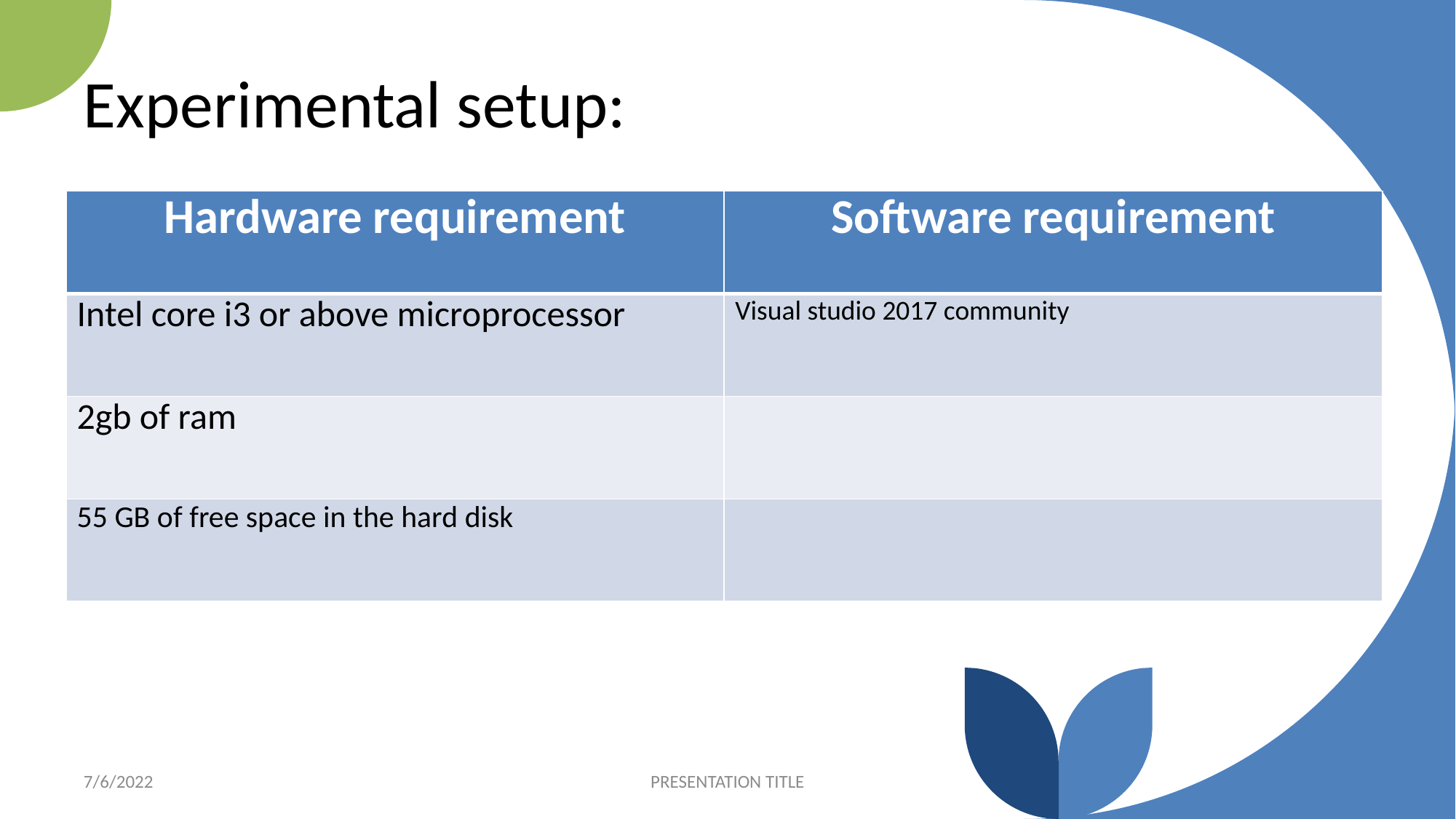

# Experimental setup:
| Hardware requirement | Software requirement |
| --- | --- |
| Intel core i3 or above microprocessor | Visual studio 2017 community |
| 2gb of ram |  |
| 55 GB of free space in the hard disk |  |
7/6/2022
PRESENTATION TITLE
7